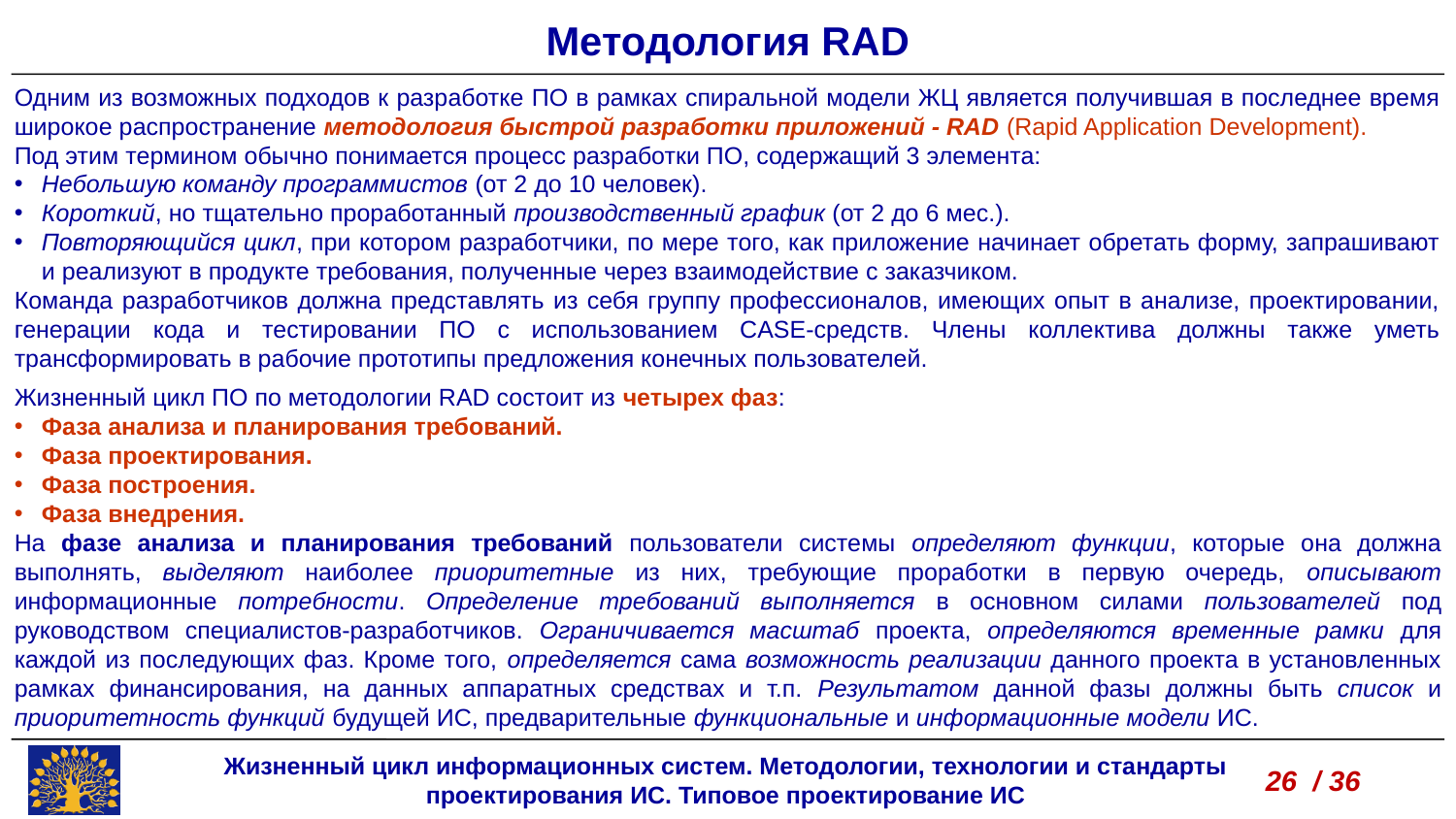

Методология RAD
Одним из возможных подходов к разработке ПО в рамках спиральной модели ЖЦ является получившая в последнее время широкое распространение методология быстрой разработки приложений - RAD (Rapid Application Development).
Под этим термином обычно понимается процесс разработки ПО, содержащий 3 элемента:
Небольшую команду программистов (от 2 до 10 человек).
Короткий, но тщательно проработанный производственный график (от 2 до 6 мес.).
Повторяющийся цикл, при котором разработчики, по мере того, как приложение начинает обретать форму, запрашивают и реализуют в продукте требования, полученные через взаимодействие с заказчиком.
Команда разработчиков должна представлять из себя группу профессионалов, имеющих опыт в анализе, проектировании, генерации кода и тестировании ПО с использованием CASE-средств. Члены коллектива должны также уметь трансформировать в рабочие прототипы предложения конечных пользователей.
Жизненный цикл ПО по методологии RAD состоит из четырех фаз:
Фаза анализа и планирования требований.
Фаза проектирования.
Фаза построения.
Фаза внедрения.
На фазе анализа и планирования требований пользователи системы определяют функции, которые она должна выполнять, выделяют наиболее приоритетные из них, требующие проработки в первую очередь, описывают информационные потребности. Определение требований выполняется в основном силами пользователей под руководством специалистов-разработчиков. Ограничивается масштаб проекта, определяются временные рамки для каждой из последующих фаз. Кроме того, определяется сама возможность реализации данного проекта в установленных рамках финансирования, на данных аппаратных средствах и т.п. Результатом данной фазы должны быть список и приоритетность функций будущей ИС, предварительные функциональные и информационные модели ИС.